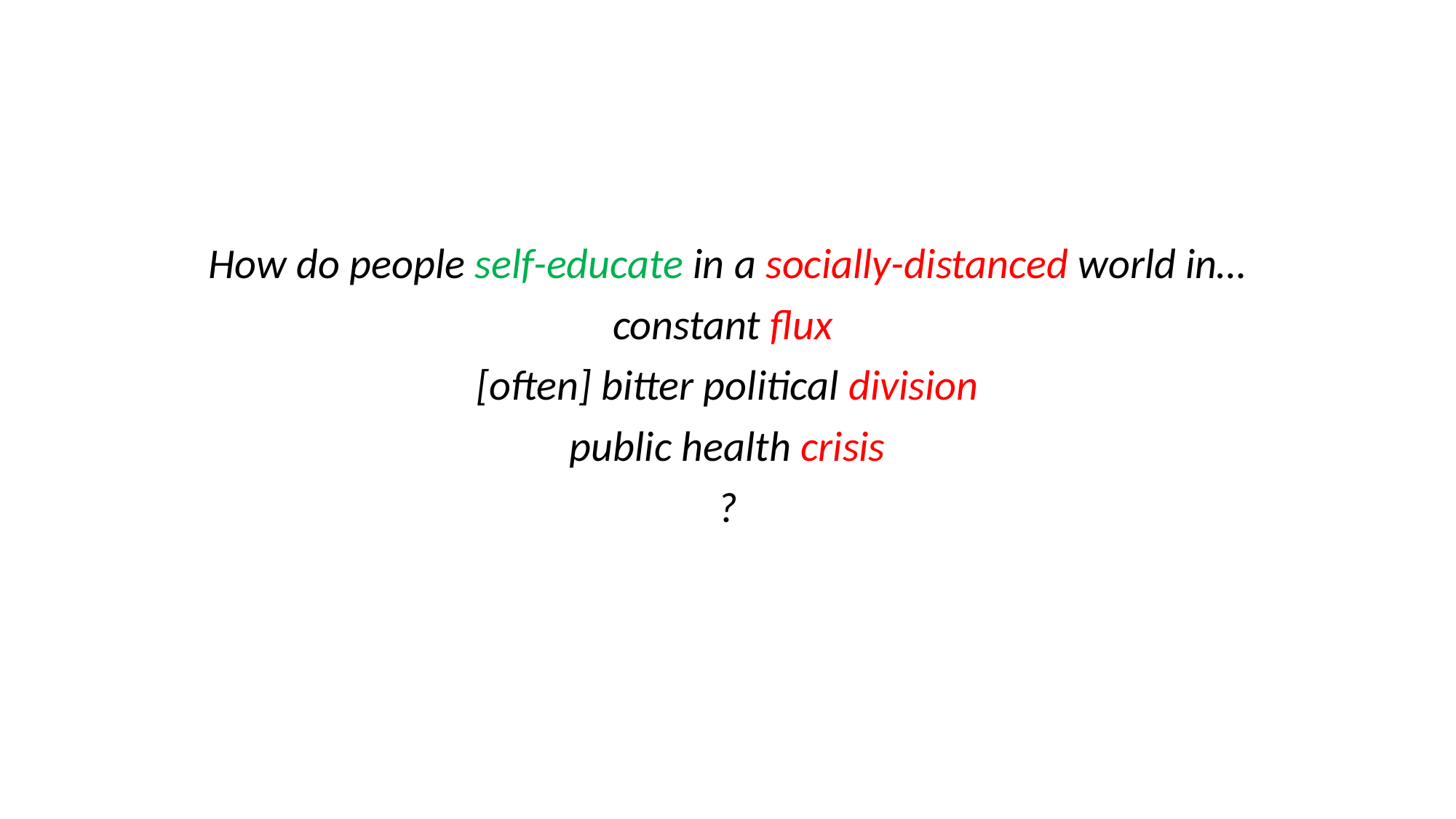

How do people self-educate in a socially-distanced world in…
constant flux
[often] bitter political division
public health crisis
?